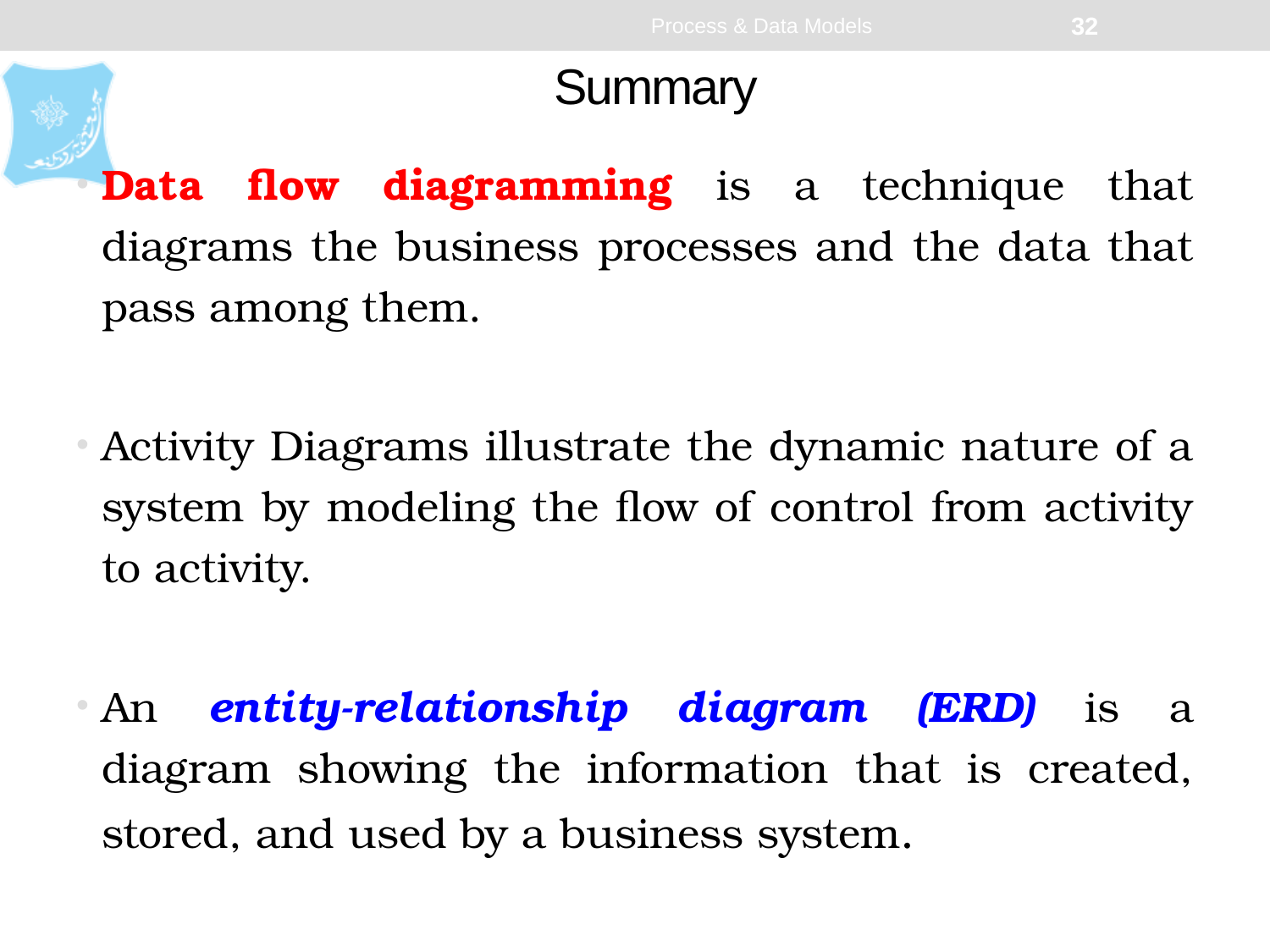

Process & Data Models
32
# Summary
Data flow diagramming is a technique that diagrams the business processes and the data that pass among them.

Activity Diagrams illustrate the dynamic nature of a system by modeling the flow of control from activity to activity.

An entity-relationship diagram (ERD) is a diagram showing the information that is created, stored, and used by a business system.